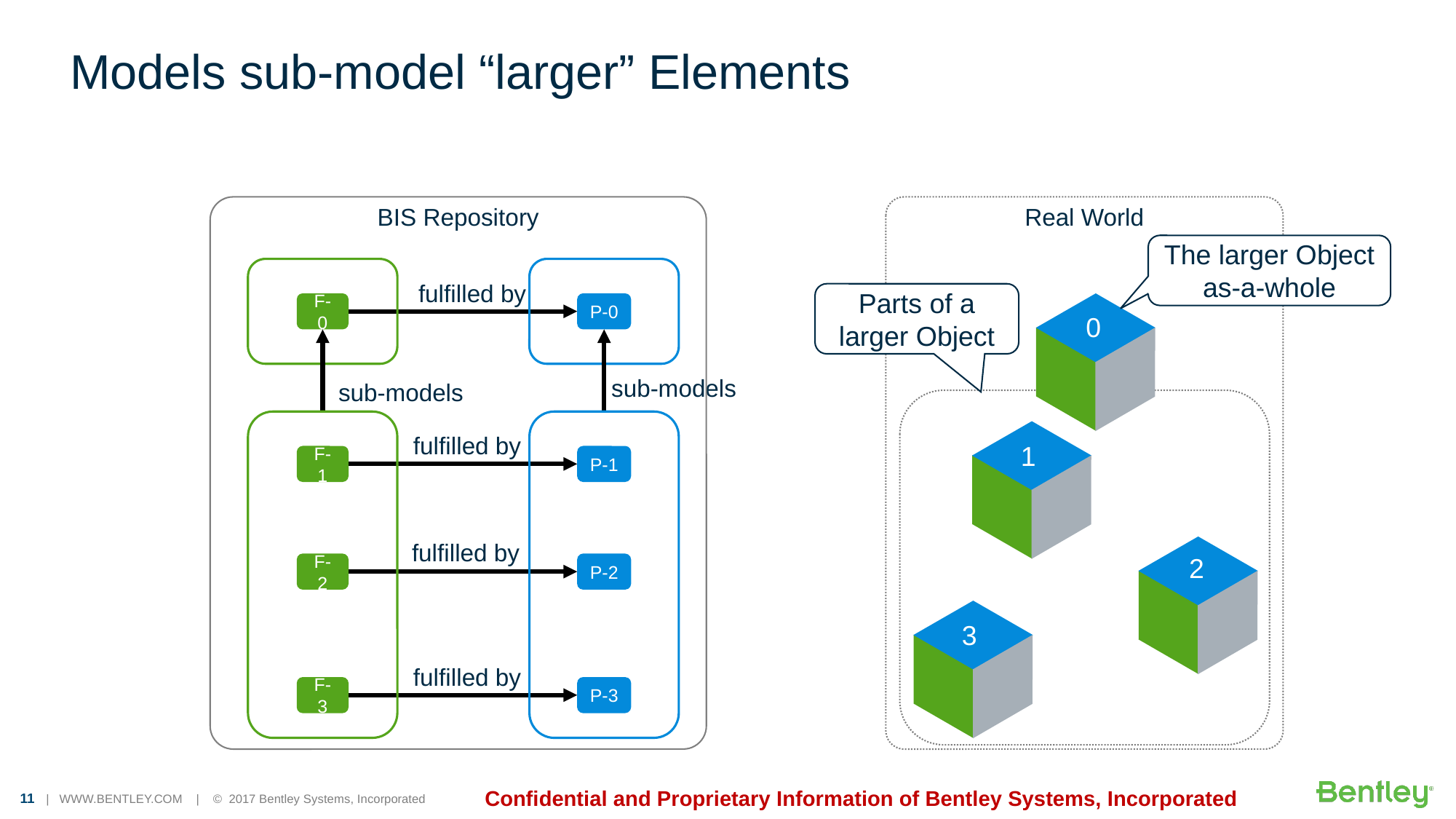

# Models sub-model “larger” Elements
BIS Repository

Real World

0
The larger Object
as-a-whole

fulfilled by
Parts of a larger Object
F-0
P-0

0
sub-models
sub-models

1

fulfilled by

1
F-1
P-1
2
fulfilled by

2
F-2
P-2

3
fulfilled by
F-3
P-3